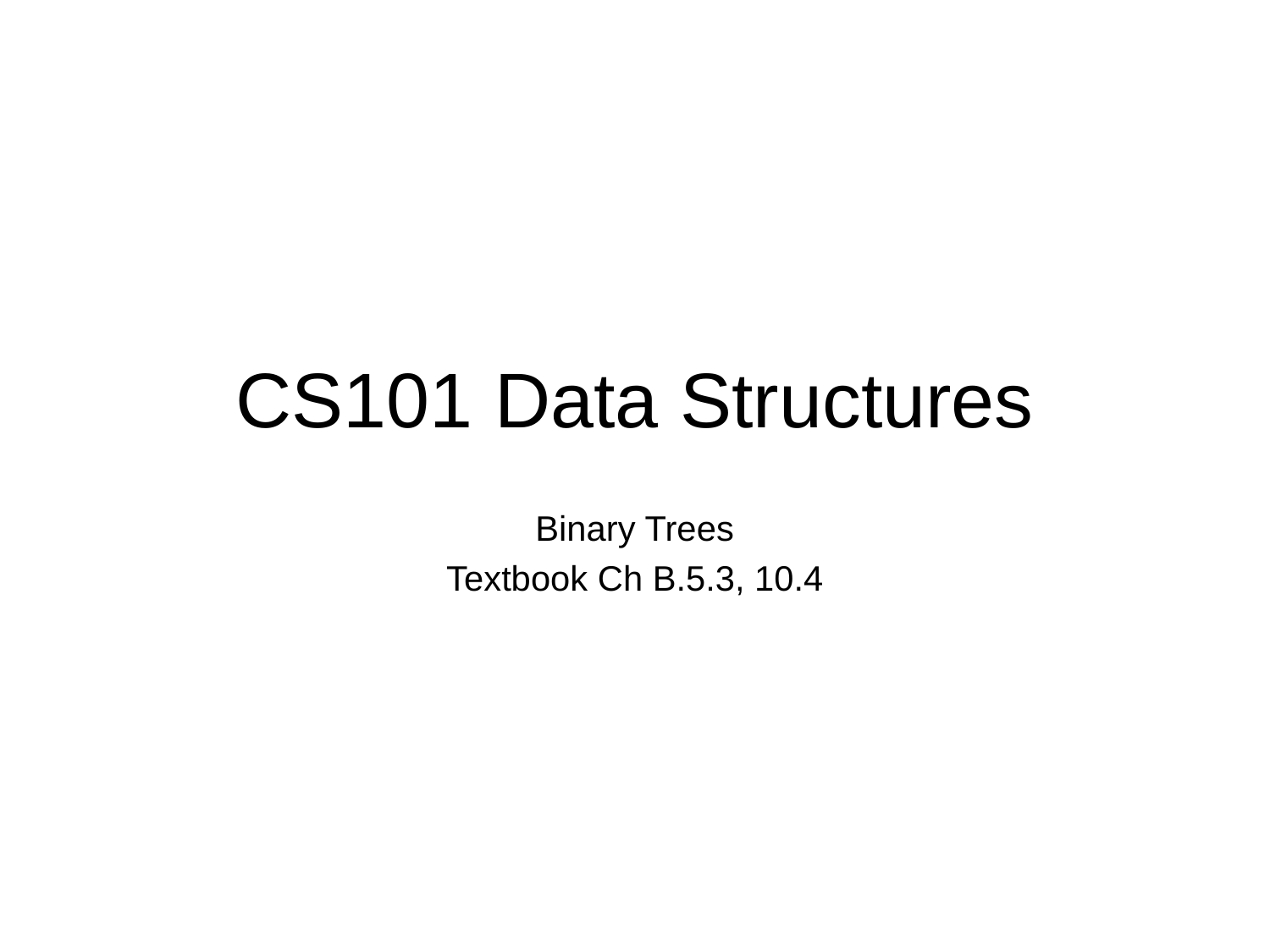

# CS101 Data Structures
Binary Trees
Textbook Ch B.5.3, 10.4